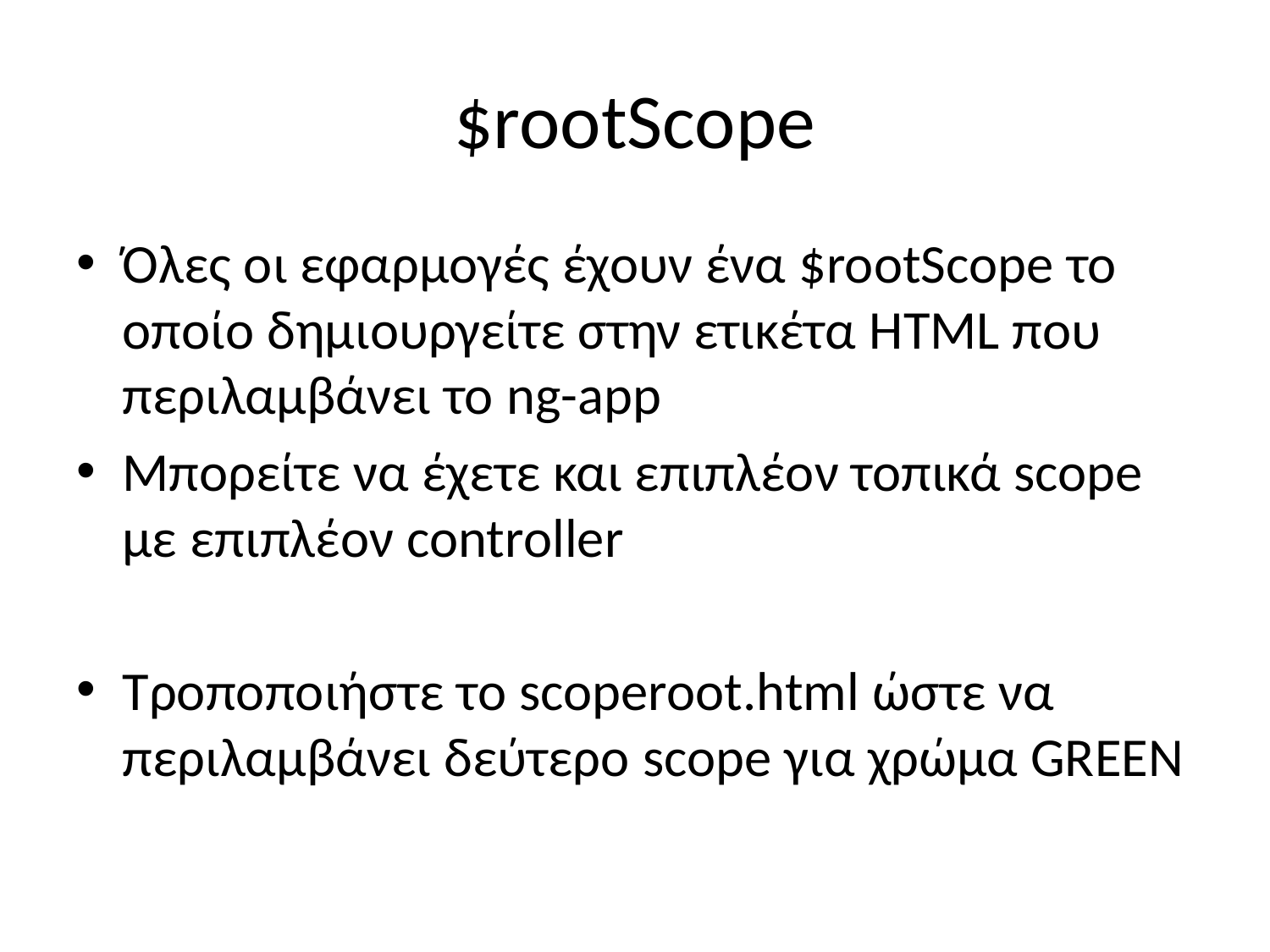

# $rootScope
Όλες οι εφαρμογές έχουν ένα $rootScope το οποίο δημιουργείτε στην ετικέτα HTML που περιλαμβάνει το ng-app
Mπορείτε να έχετε και επιπλέον τοπικά scope με επιπλέον controller

Τροποποιήστε το scoperoot.html ώστε να περιλαμβάνει δεύτερο scope για χρώμα GREEN